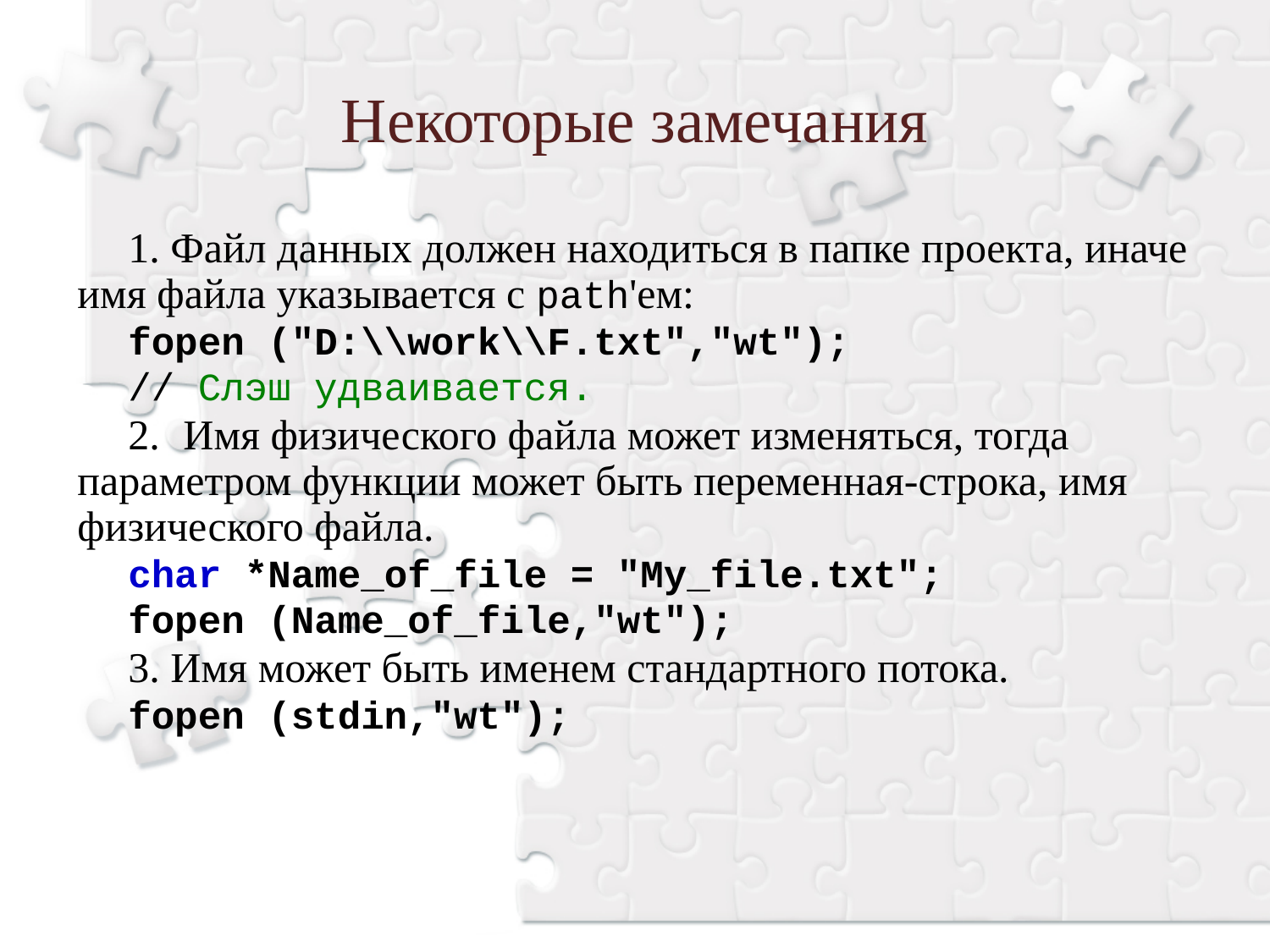

Некоторые замечания
1. Файл данных должен находиться в папке проекта, иначе имя файла указывается с path'ем:
fopen ("D:\\work\\F.txt","wt");
// Cлэш удваивается.
2. Имя физического файла может изменяться, тогда параметром функции может быть переменная-строка, имя физического файла.
char *Name_of_file = "My_file.txt";
fopen (Name_of_file,"wt");
3. Имя может быть именем стандартного потока.
fopen (stdin,"wt");